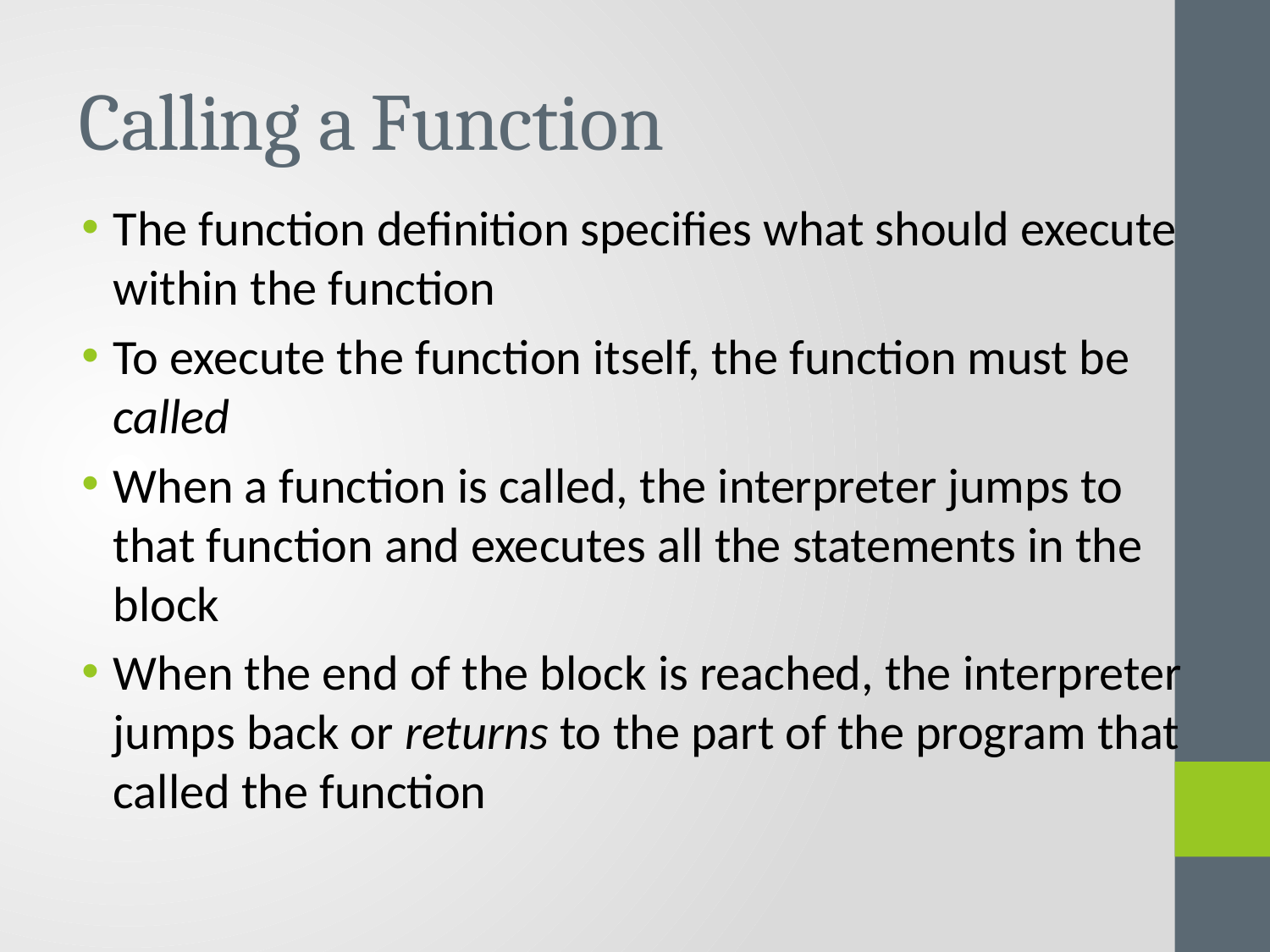

# Calling a Function
The function definition specifies what should execute within the function
To execute the function itself, the function must be called
When a function is called, the interpreter jumps to that function and executes all the statements in the block
When the end of the block is reached, the interpreter jumps back or returns to the part of the program that called the function